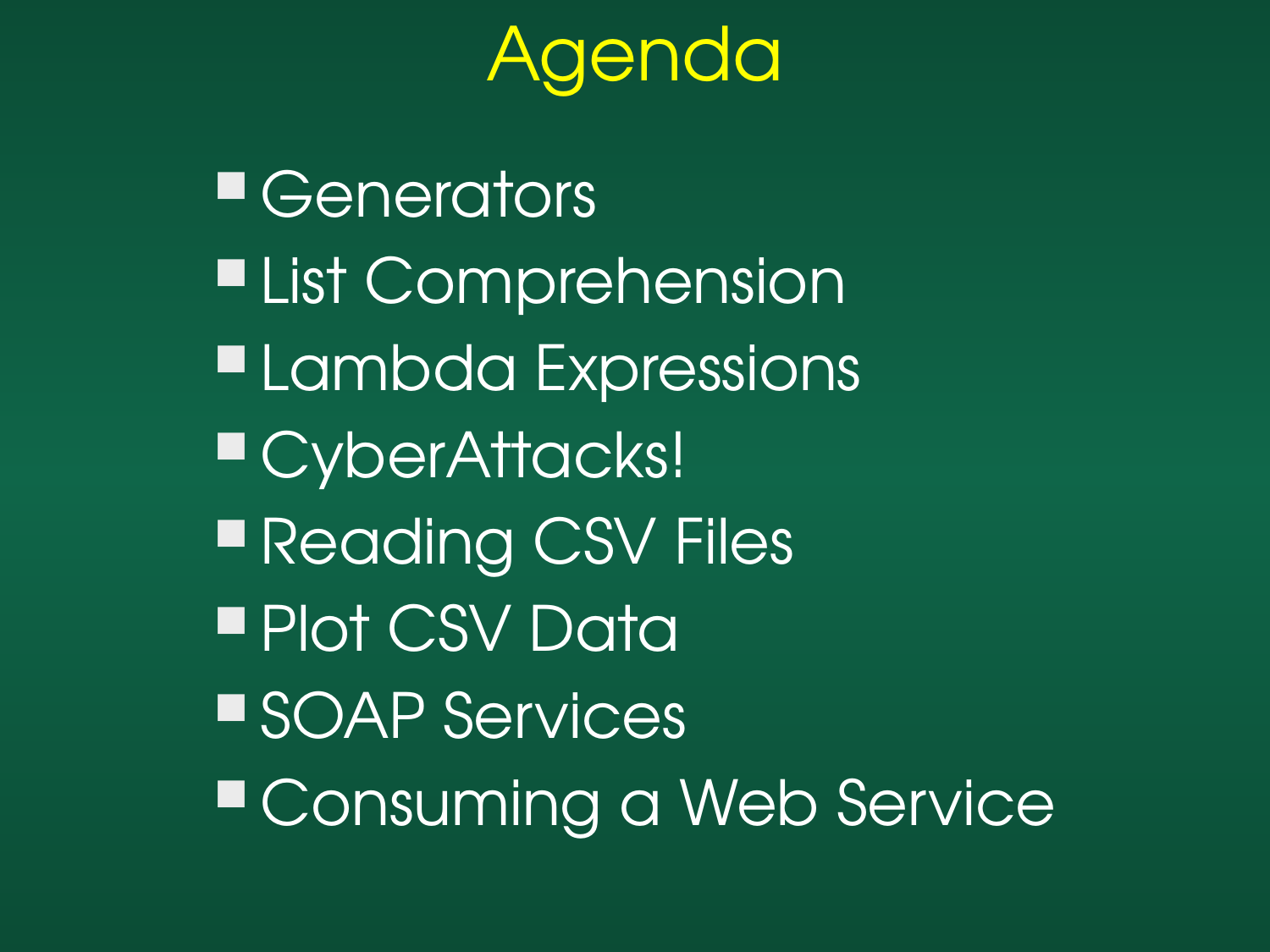

# Agenda
Generators
List Comprehension
Lambda Expressions
CyberAttacks!
Reading CSV Files
Plot CSV Data
SOAP Services
Consuming a Web Service